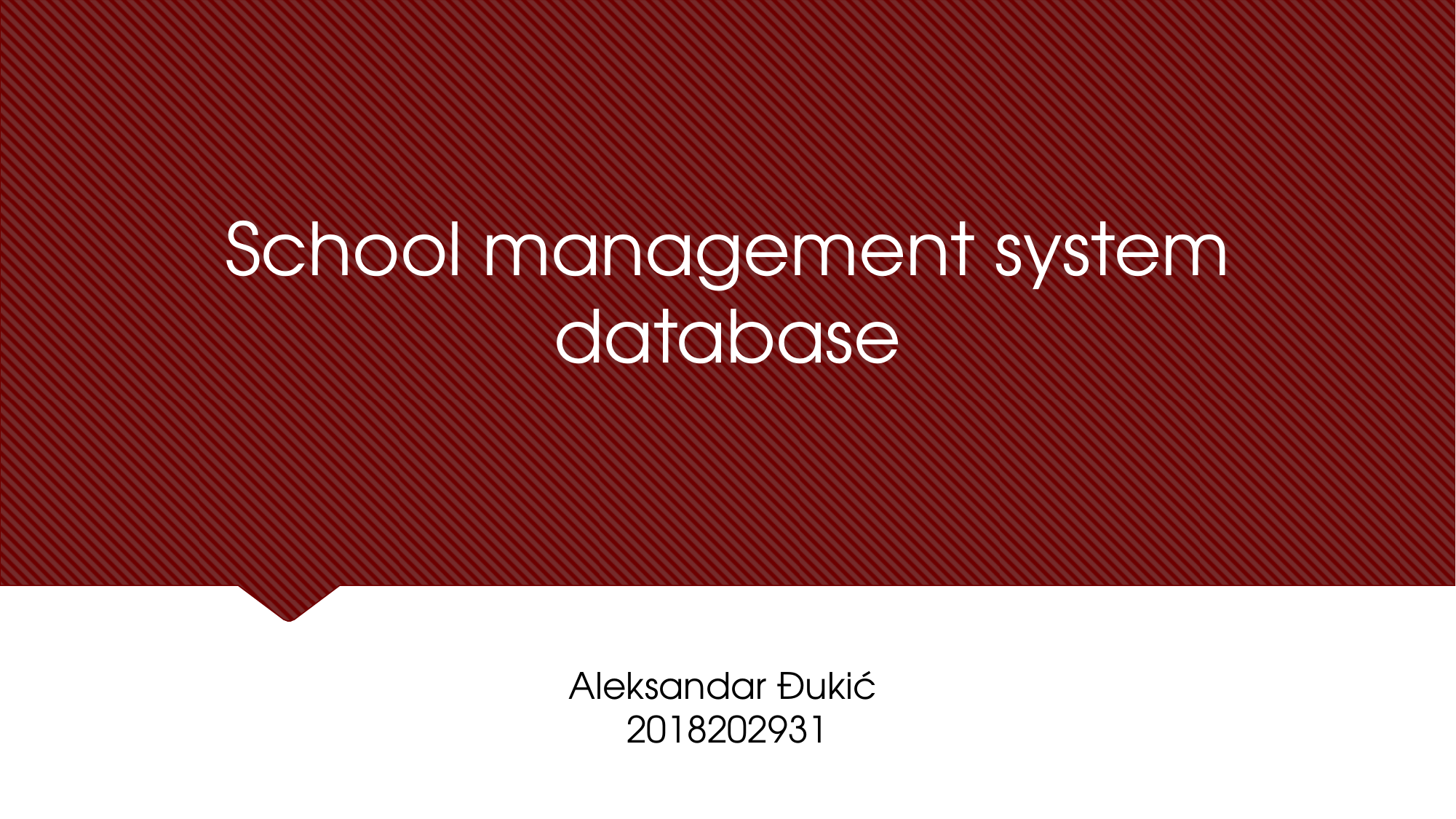

# School management system database
Aleksandar Đukić
2018202931